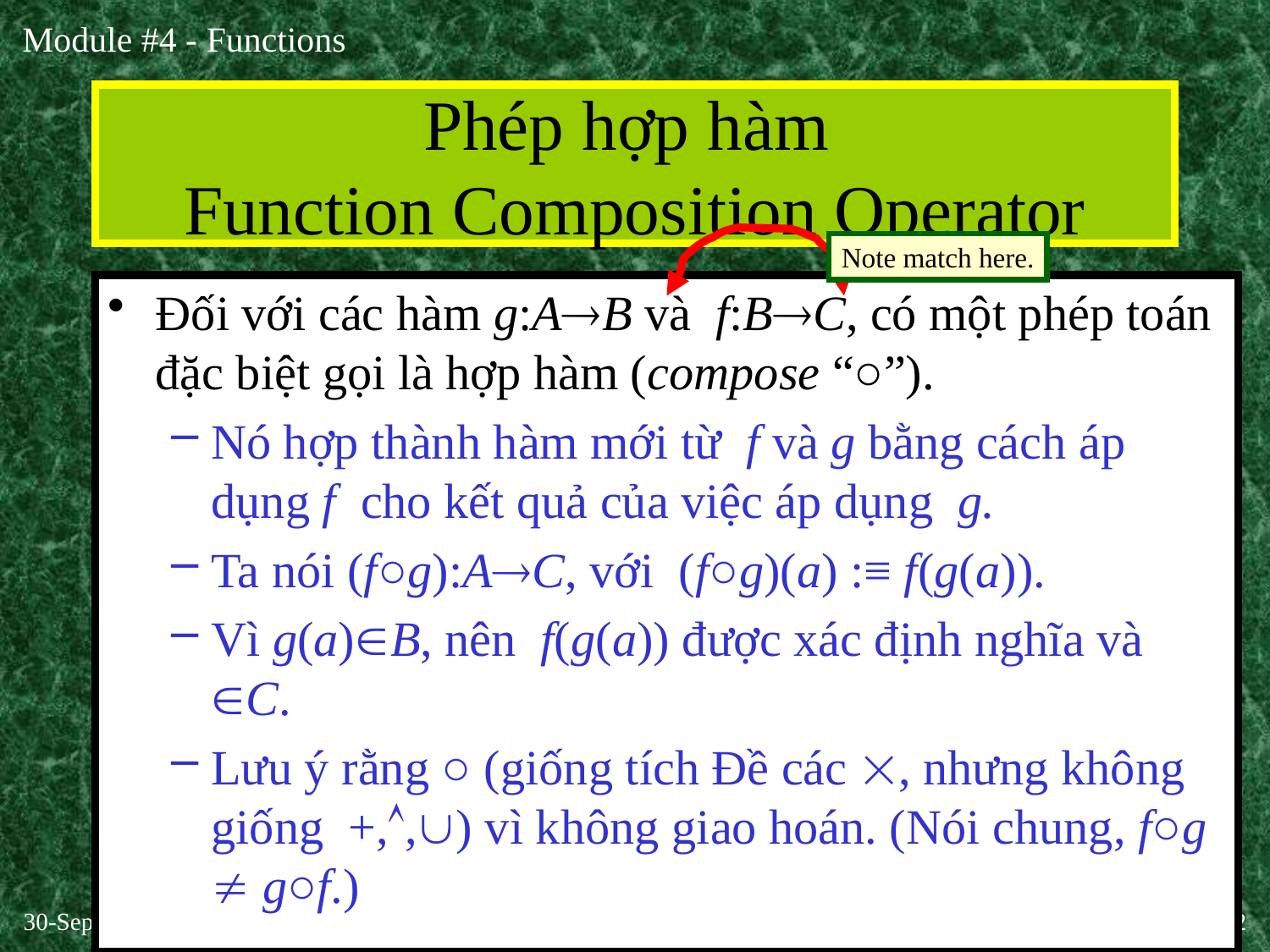

# Phép hợp hàm Function Composition Operator

Note match here.
Đối với các hàm g:A→B và  f:B→C, có một phép toán đặc biệt gọi là hợp hàm (compose “○”).
Nó hợp thành hàm mới từ  f và g bằng cách áp dụng f  cho kết quả của việc áp dụng  g.
Ta nói (f○g):A→C, với  (f○g)(a) :≡ f(g(a)).
Vì g(a)∈B, nên  f(g(a)) được xác định nghĩa và ∈C.
Lưu ý rằng ○ (giống tích Đề các ×, nhưng không giống  +,∧,∪) vì không giao hoán. (Nói chung, f○g ≠ g○f.)
30-Sep-20
(c)2001-2003, Michael P. Frank
12